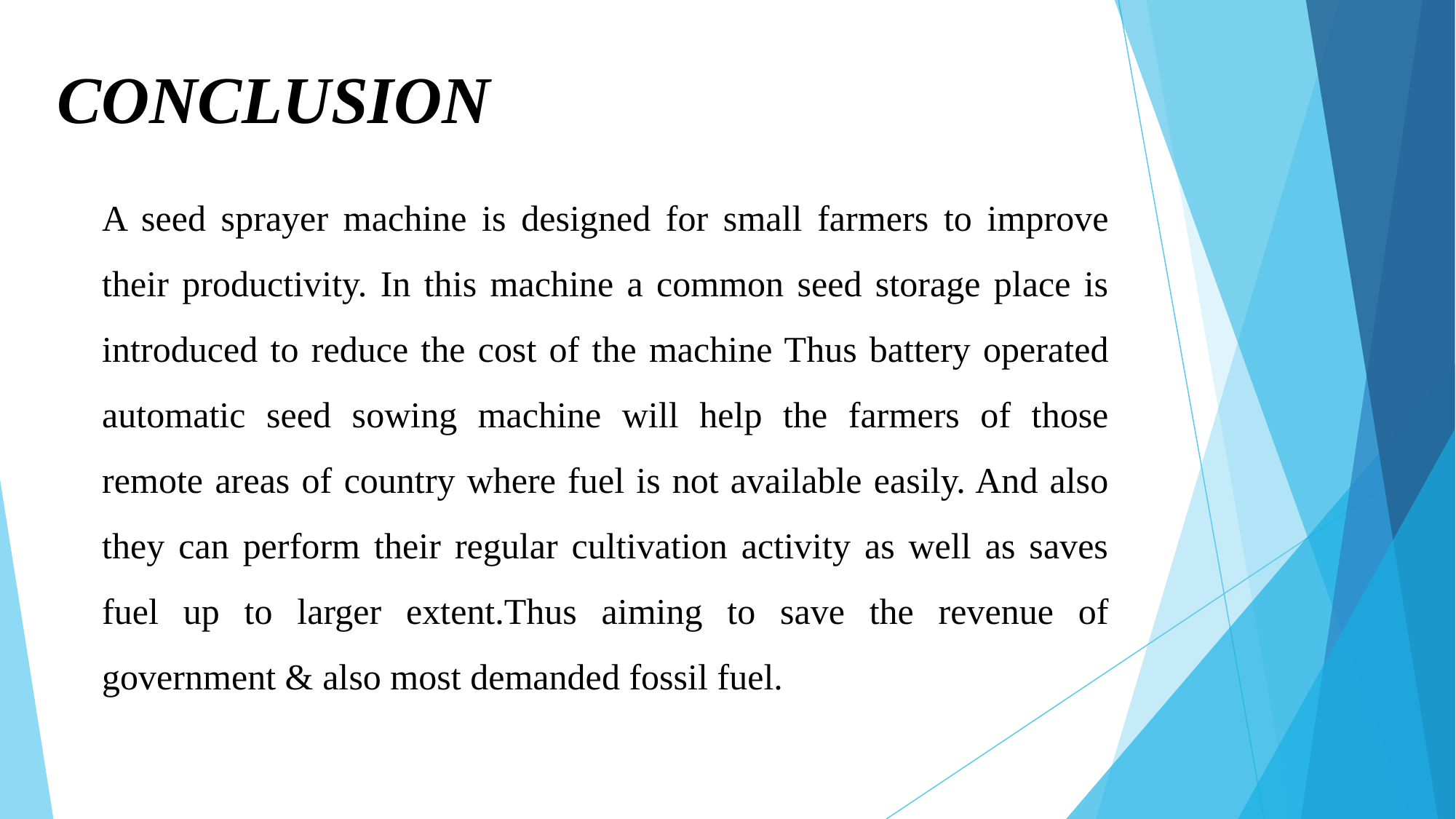

# CONCLUSION
A seed sprayer machine is designed for small farmers to improve their productivity. In this machine a common seed storage place is introduced to reduce the cost of the machine Thus battery operated automatic seed sowing machine will help the farmers of those remote areas of country where fuel is not available easily. And also they can perform their regular cultivation activity as well as saves fuel up to larger extent.Thus aiming to save the revenue of government & also most demanded fossil fuel.